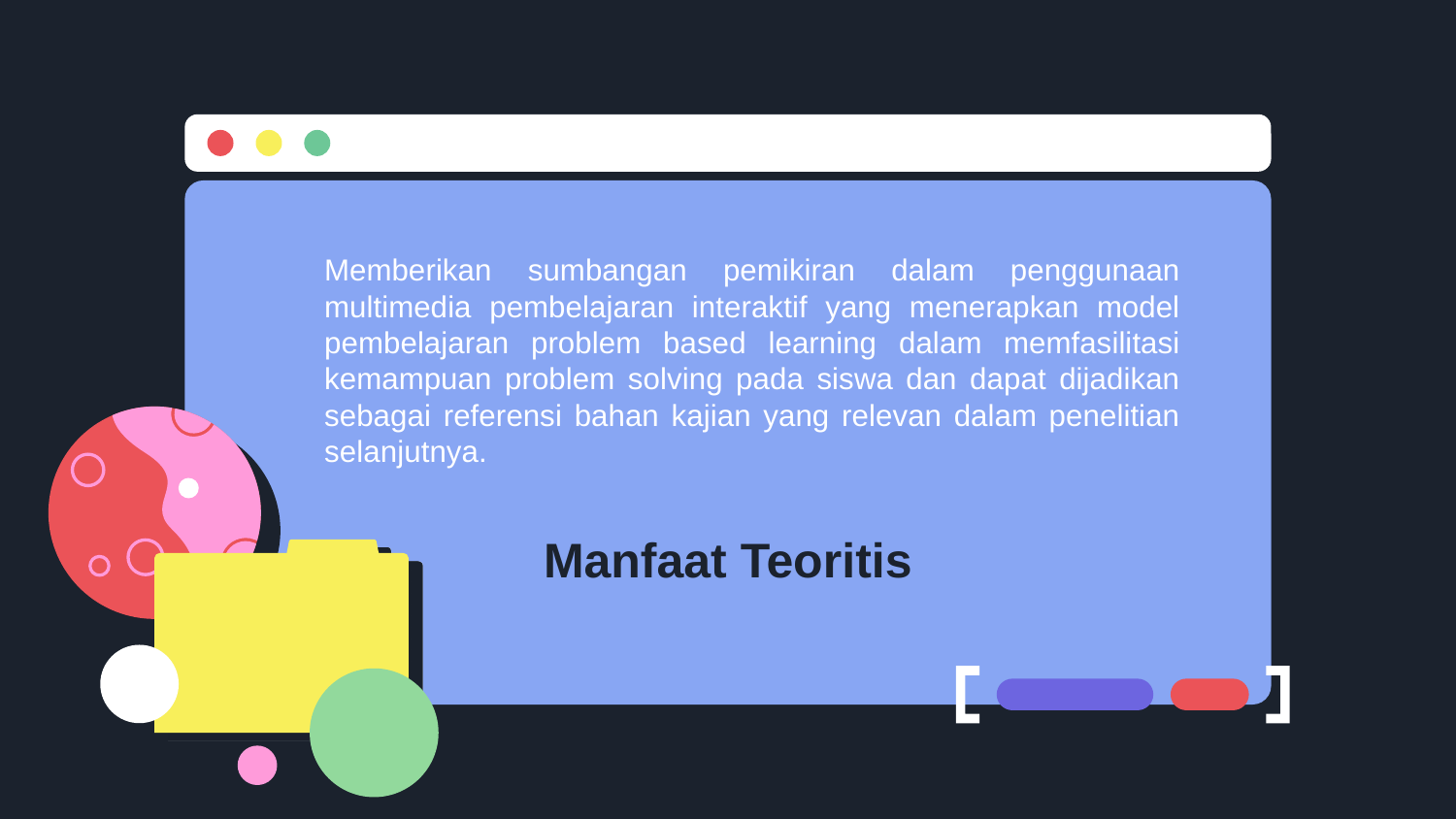

Memberikan sumbangan pemikiran dalam penggunaan multimedia pembelajaran interaktif yang menerapkan model pembelajaran problem based learning dalam memfasilitasi kemampuan problem solving pada siswa dan dapat dijadikan sebagai referensi bahan kajian yang relevan dalam penelitian selanjutnya.

# Manfaat Teoritis